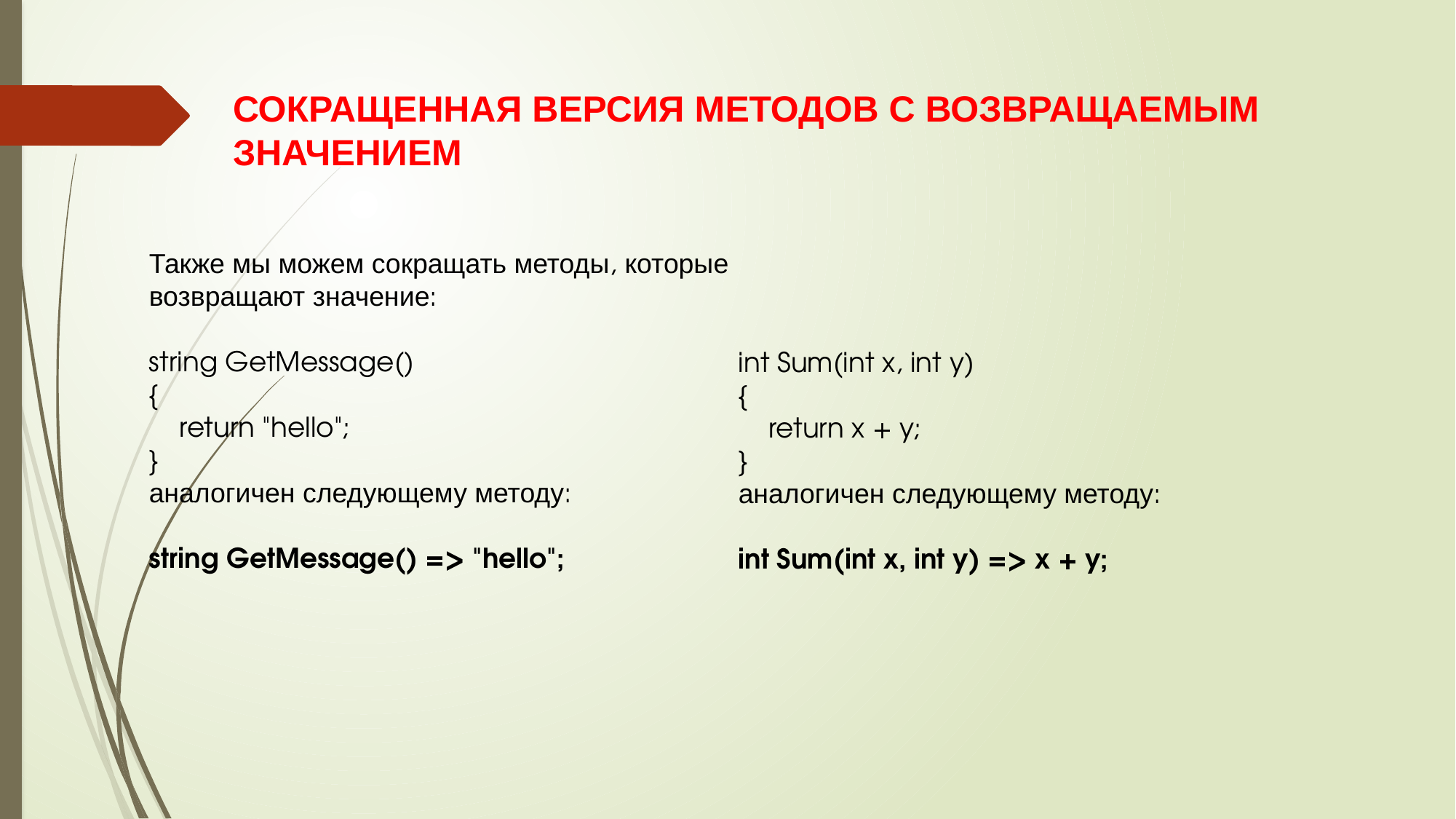

СОКРАЩЕННАЯ ВЕРСИЯ МЕТОДОВ С ВОЗВРАЩАЕМЫМ ЗНАЧЕНИЕМ
Также мы можем сокращать методы, которые возвращают значение:

string GetMessage()
{
    return "hello";
}
аналогичен следующему методу:

string GetMessage() => "hello";
int Sum(int x, int y)
{
    return x + y;
}
аналогичен следующему методу:

int Sum(int x, int y) => x + y;